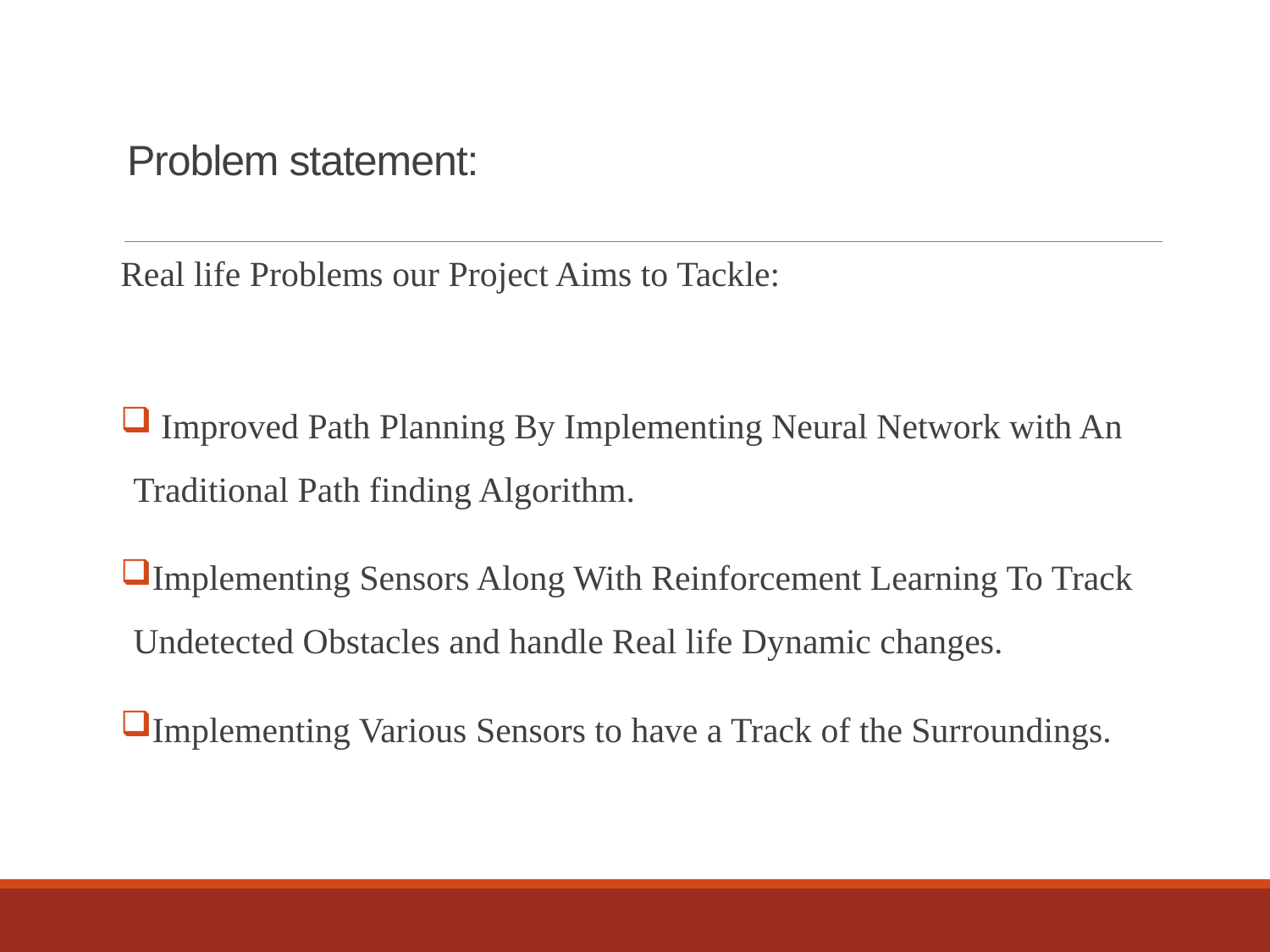

# Problem statement:
Real life Problems our Project Aims to Tackle:

 Improved Path Planning By Implementing Neural Network with An Traditional Path finding Algorithm.
Implementing Sensors Along With Reinforcement Learning To Track Undetected Obstacles and handle Real life Dynamic changes.
Implementing Various Sensors to have a Track of the Surroundings.